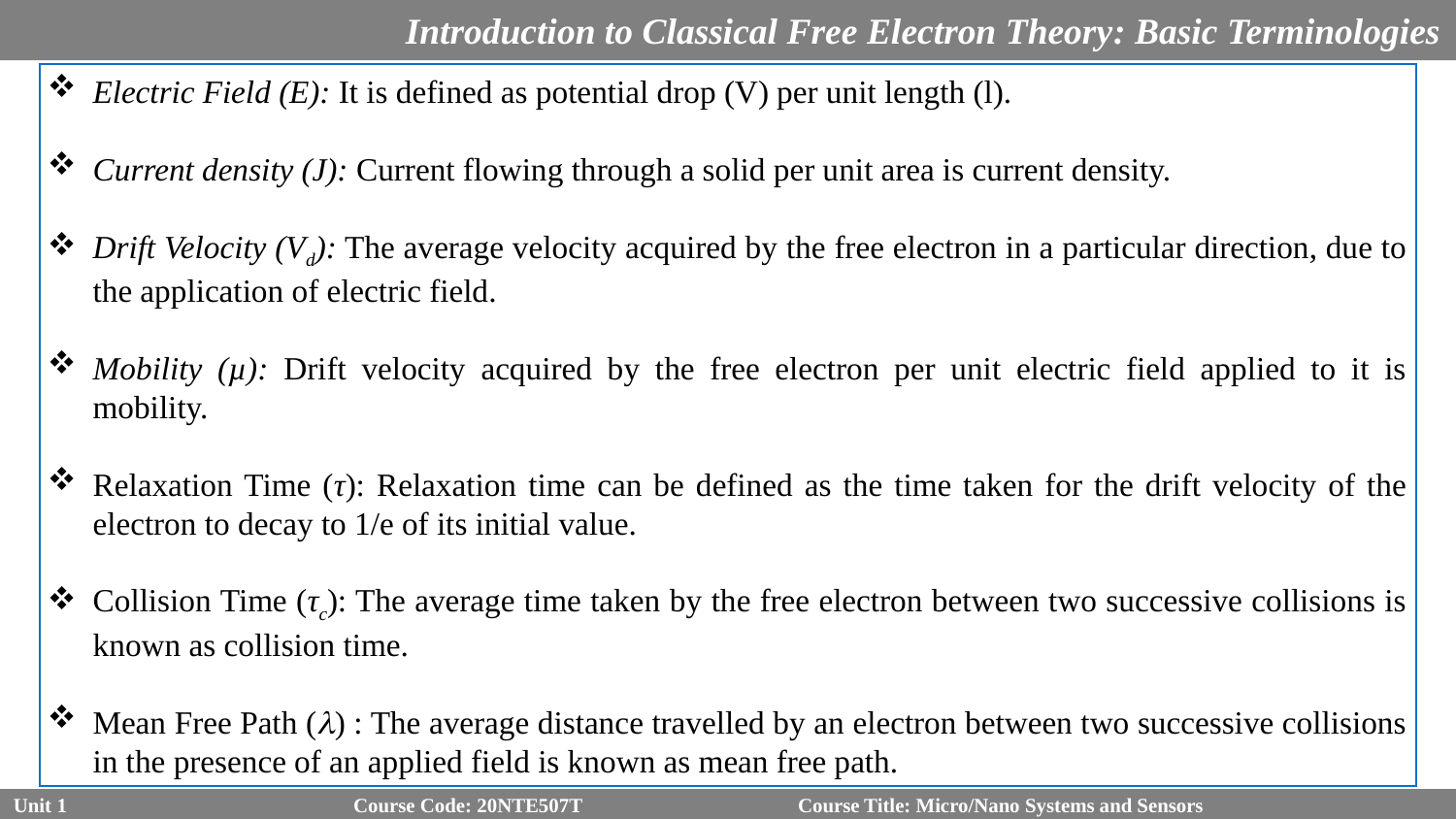

Introduction to Classical Free Electron Theory: Basic Terminologies
Electric Field (E): It is defined as potential drop (V) per unit length (l).

Current density (J): Current flowing through a solid per unit area is current density.

Drift Velocity (Vd): The average velocity acquired by the free electron in a particular direction, due to the application of electric field.

Mobility (µ): Drift velocity acquired by the free electron per unit electric field applied to it is mobility.

Relaxation Time (τ): Relaxation time can be defined as the time taken for the drift velocity of the electron to decay to 1/e of its initial value.

Collision Time (τc): The average time taken by the free electron between two successive collisions is known as collision time.

Mean Free Path (λ) : The average distance travelled by an electron between two successive collisions in the presence of an applied field is known as mean free path.